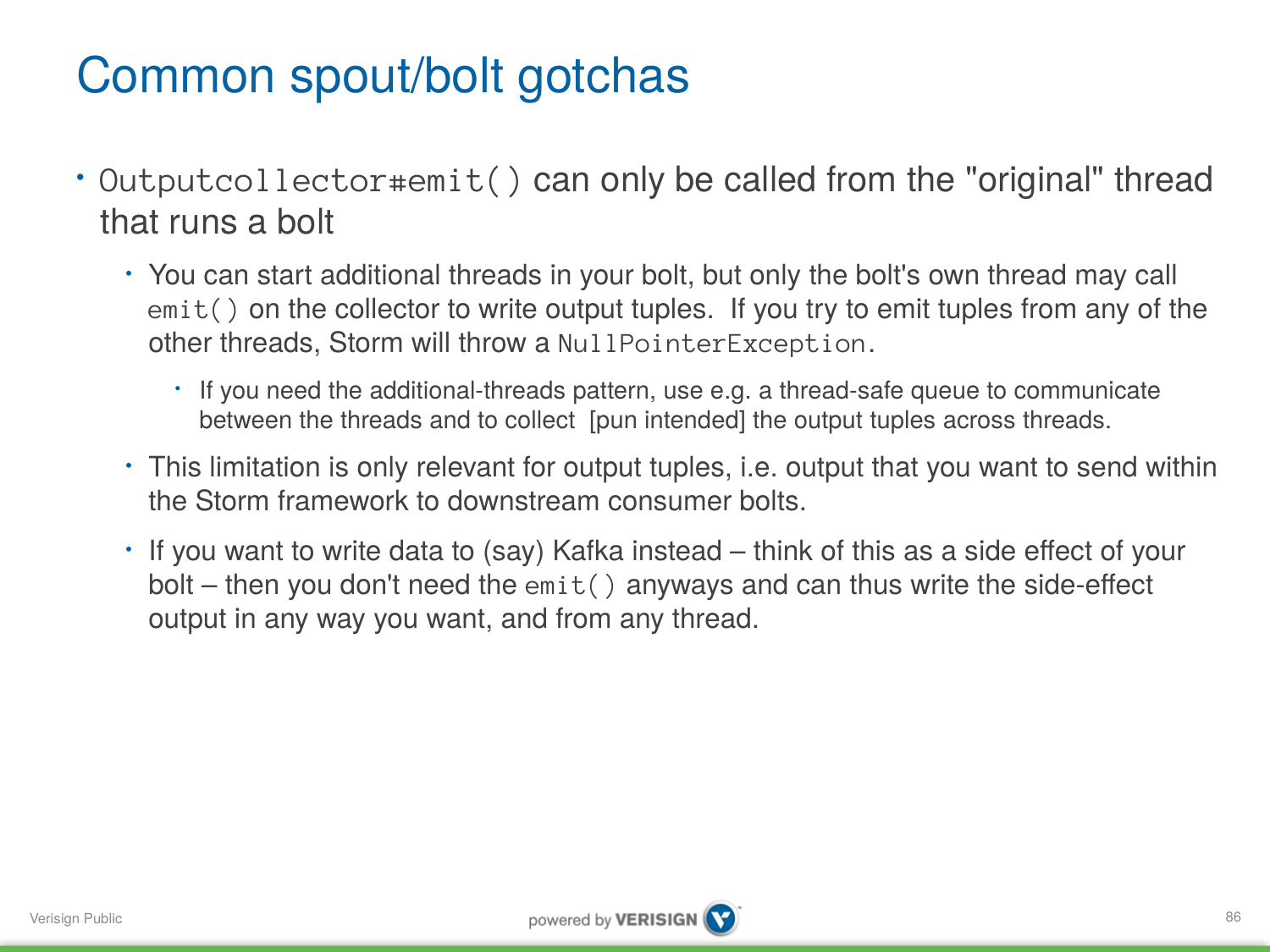

# Common spout/bolt gotchas
Outputcollector#emit() can only be called from the "original" thread that runs a bolt
You can start additional threads in your bolt, but only the bolt's own thread may call emit() on the collector to write output tuples.  If you try to emit tuples from any of the other threads, Storm will throw a NullPointerException.
If you need the additional-threads pattern, use e.g. a thread-safe queue to communicate between the threads and to collect  [pun intended] the output tuples across threads.
This limitation is only relevant for output tuples, i.e. output that you want to send within the Storm framework to downstream consumer bolts.
If you want to write data to (say) Kafka instead – think of this as a side effect of your bolt – then you don't need the emit() anyways and can thus write the side-effect output in any way you want, and from any thread.

86